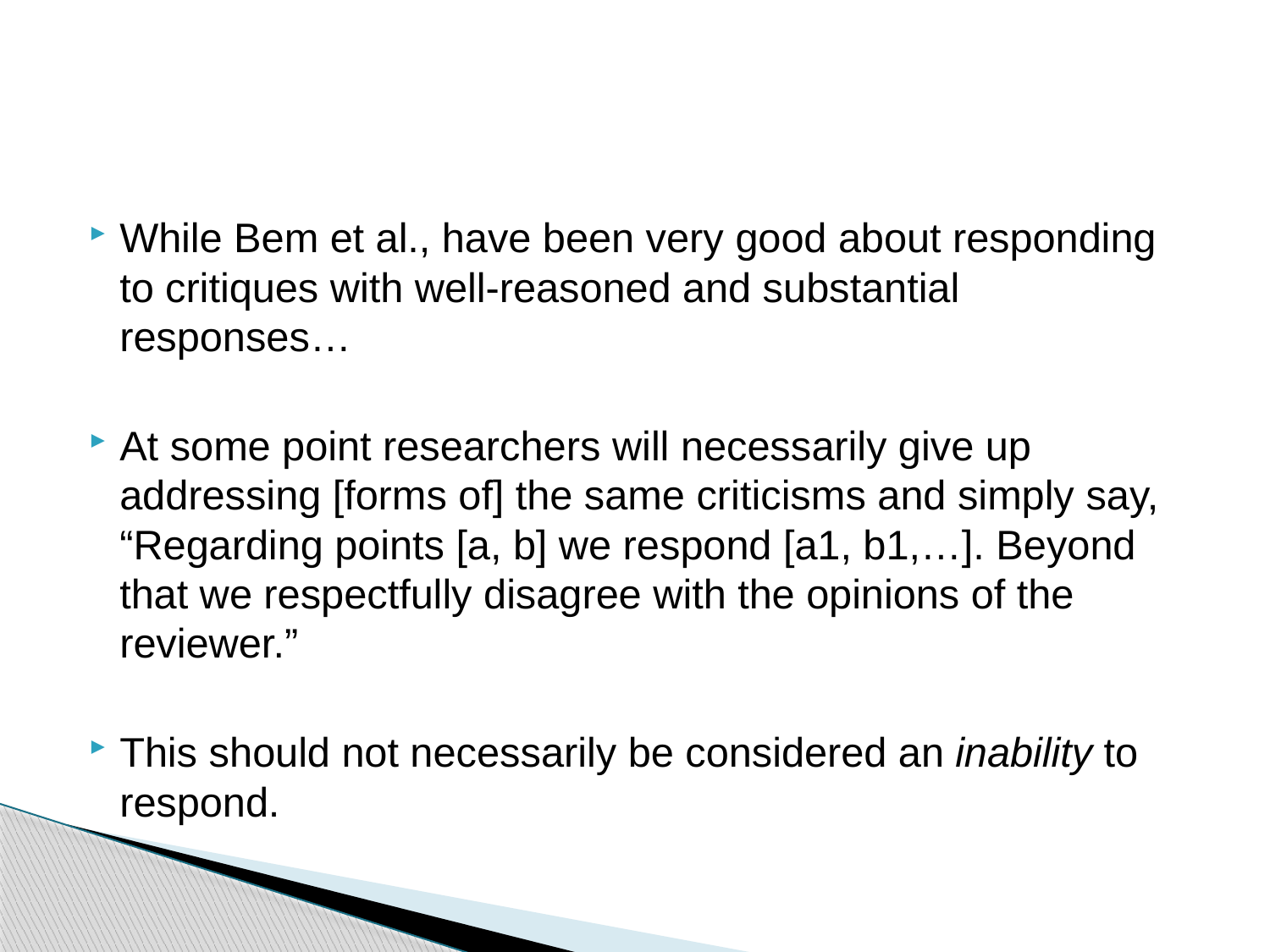

#
While Bem et al., have been very good about responding to critiques with well-reasoned and substantial responses…

At some point researchers will necessarily give up addressing [forms of] the same criticisms and simply say, “Regarding points [a, b] we respond [a1, b1,…]. Beyond that we respectfully disagree with the opinions of the reviewer.”

This should not necessarily be considered an inability to respond.